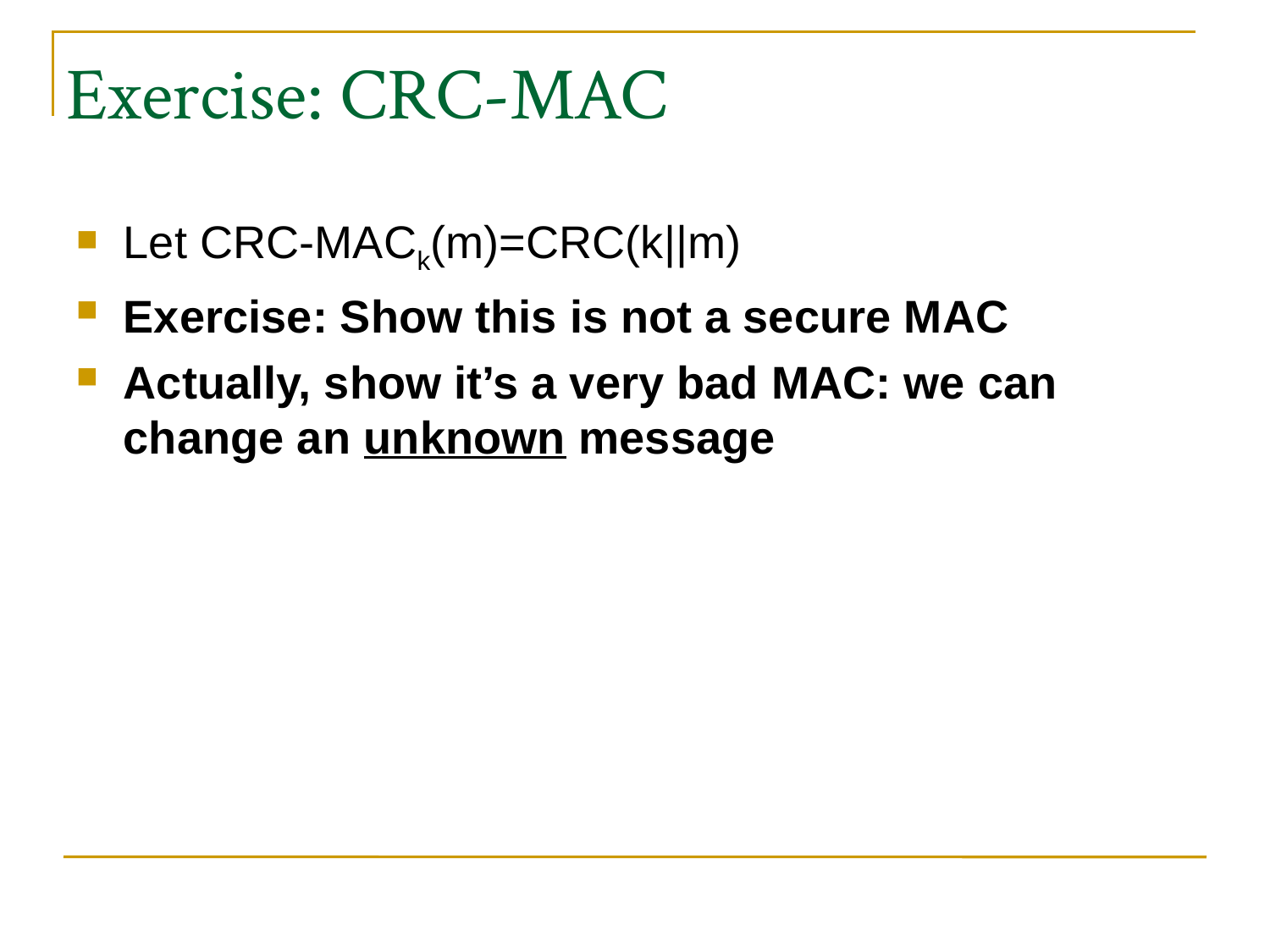

Exercise: CRC-MAC
Let CRC-MACk(m)=CRC(k||m)
Exercise: Show this is not a secure MAC
Actually, show it’s a very bad MAC: we can change an unknown message